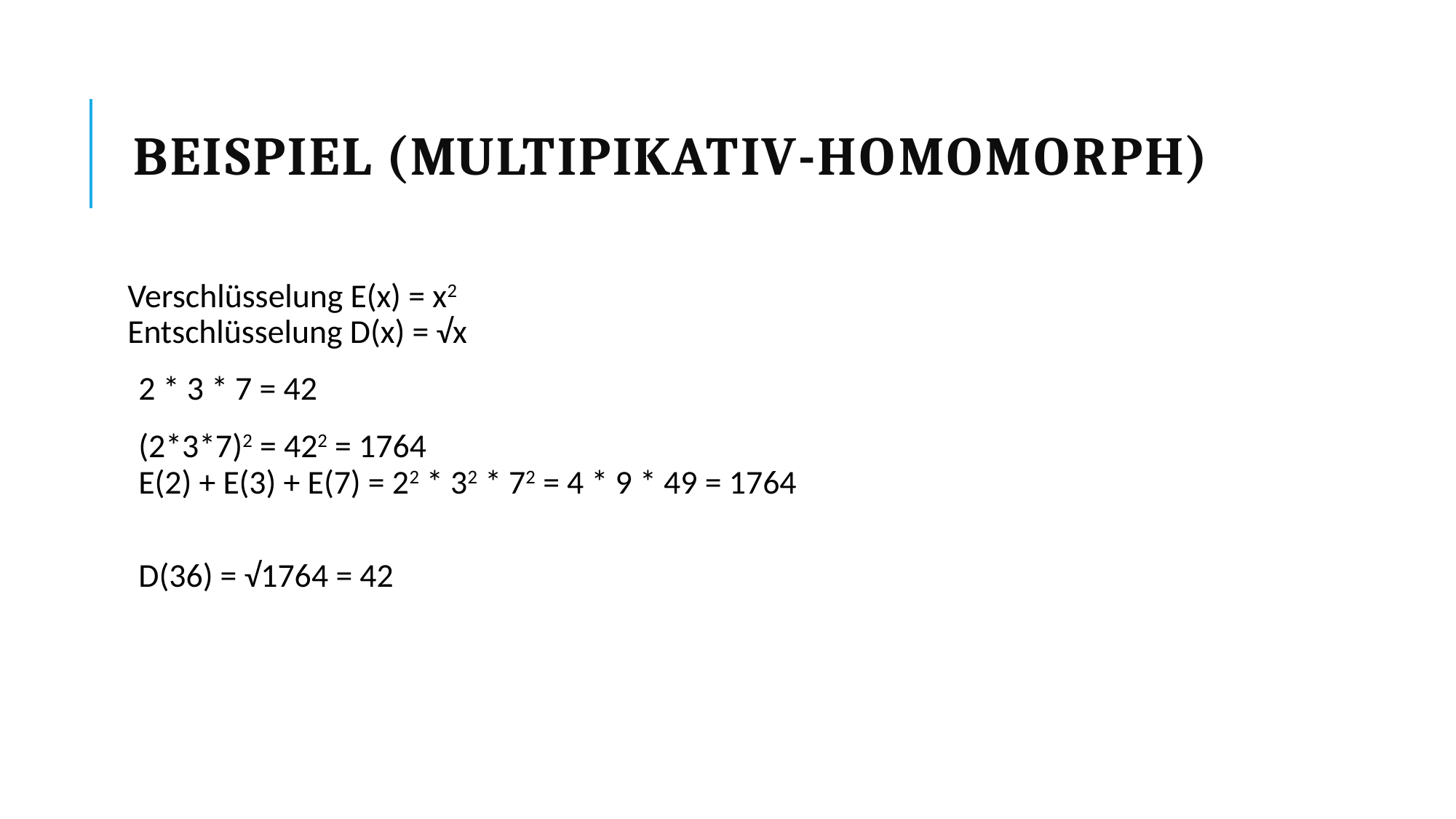

# Beispiel (Multipikativ-homomorph)
Verschlüsselung E(x) = x2
Entschlüsselung D(x) = √x
2 * 3 * 7 = 42
(2*3*7)2 = 422 = 1764
E(2) + E(3) + E(7) = 22 * 32 * 72 = 4 * 9 * 49 = 1764
D(36) = √1764 = 42